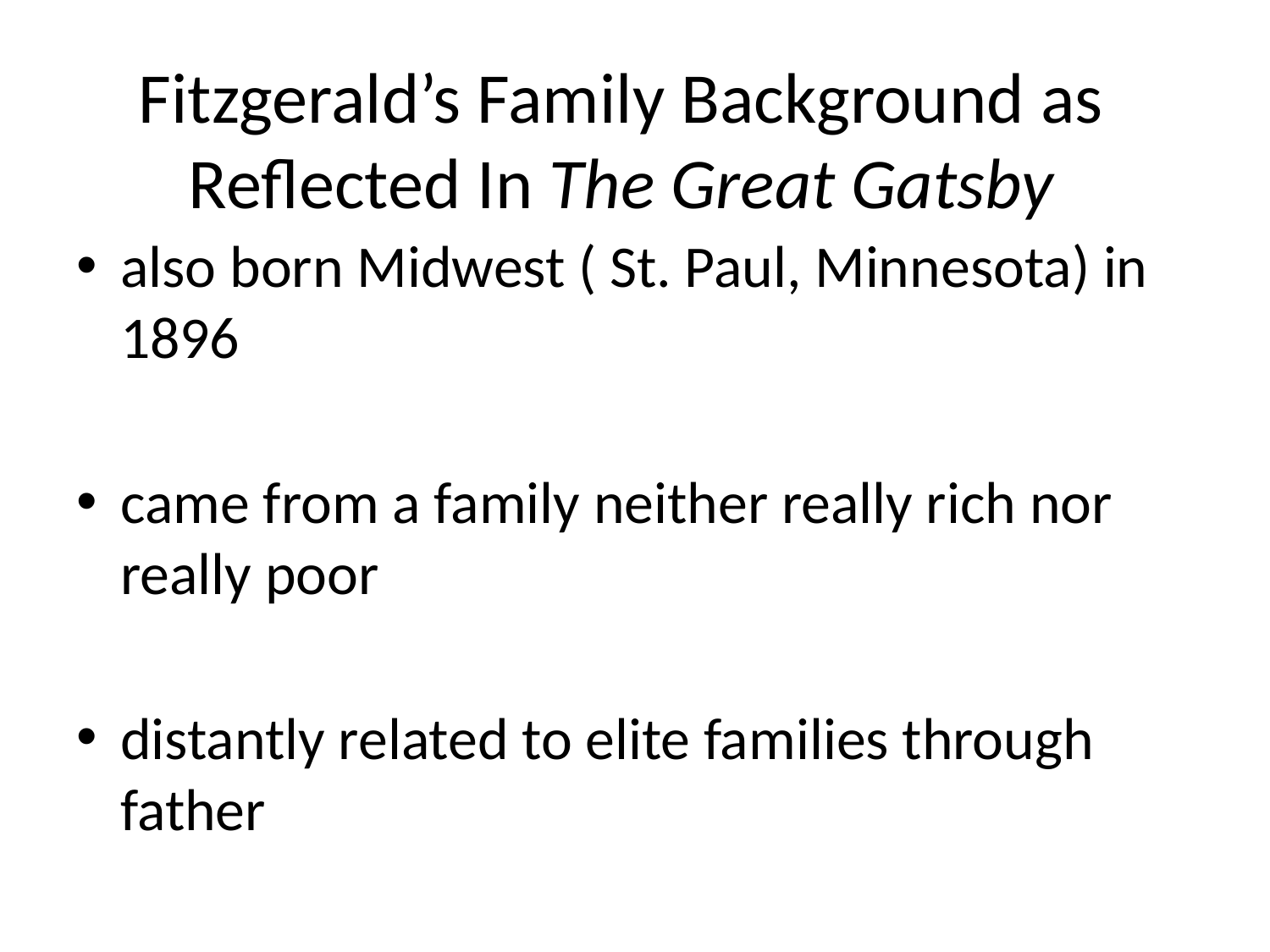

# Fitzgerald’s Family Background as Reflected In The Great Gatsby
also born Midwest ( St. Paul, Minnesota) in 1896

came from a family neither really rich nor really poor

distantly related to elite families through father